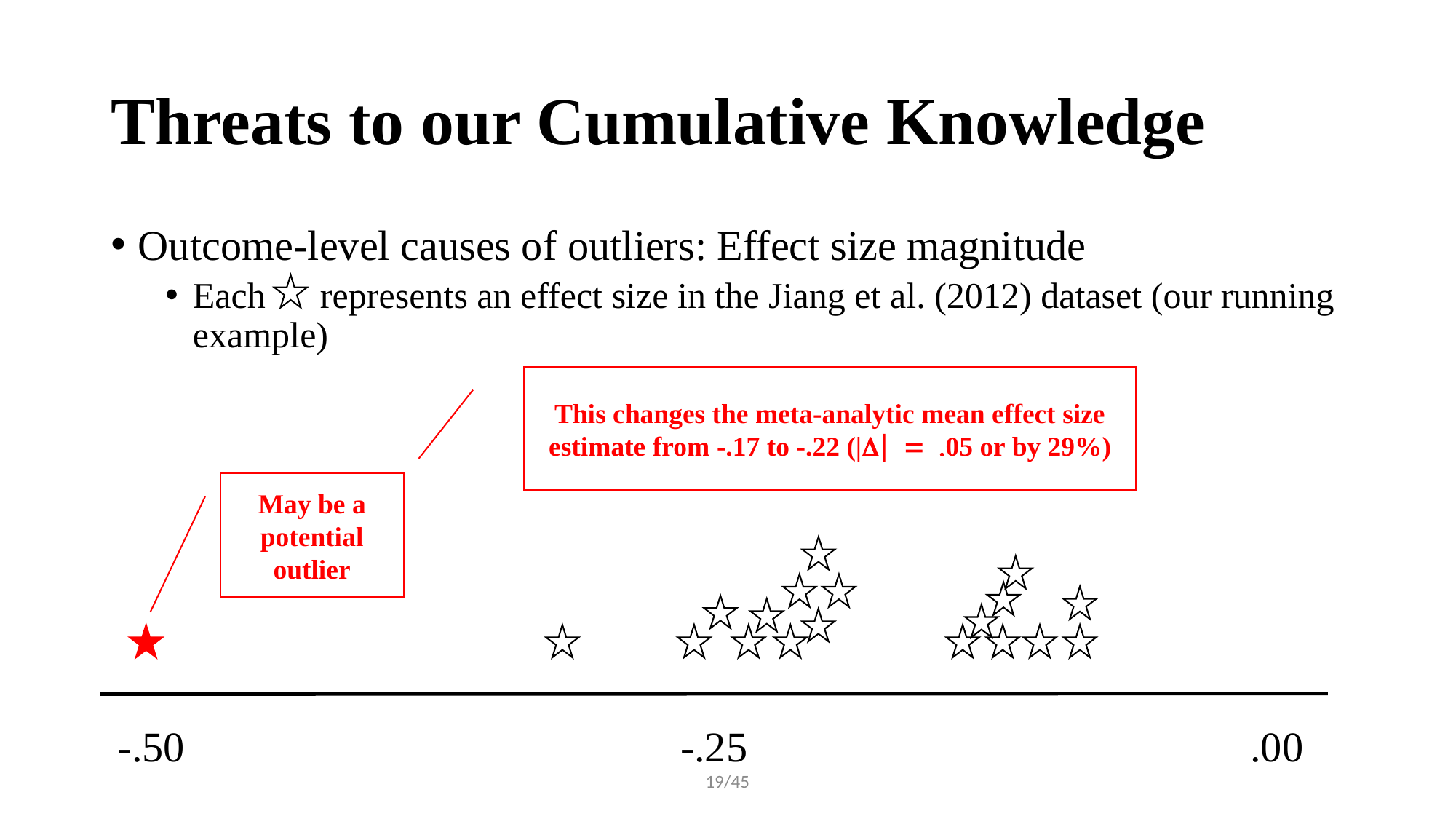

# Threats to our Cumulative Knowledge
Outcome-level causes of outliers: Effect size magnitude
Each      represents an effect size in the Jiang et al. (2012) dataset (our running example)

This changes the meta-analytic mean effect size estimate from -.17 to -.22 (|Δ| = .05 or by 29%)
May be a potential outlier

-.50
-.25
.00
19/45